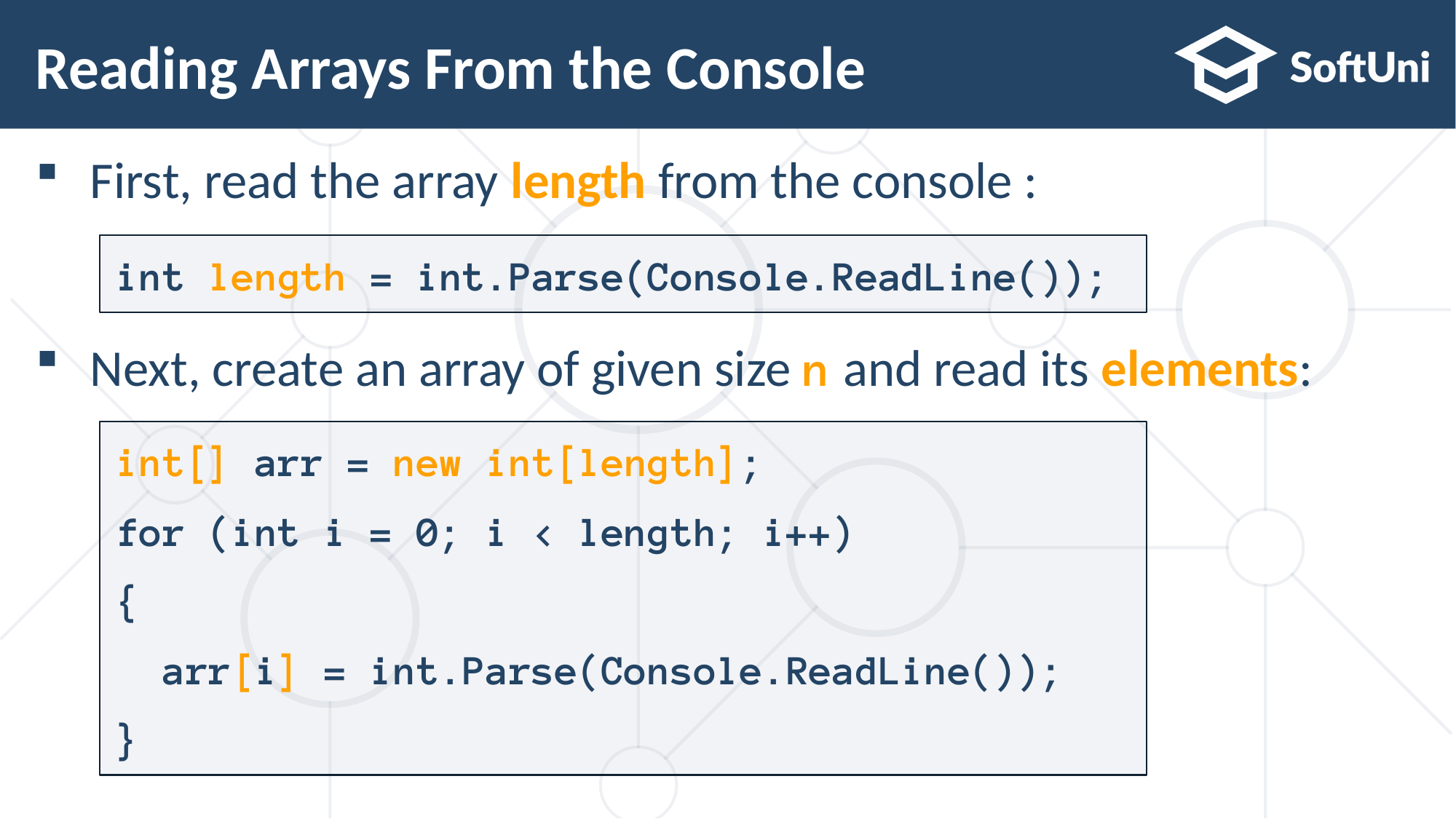

10
# Reading Arrays From the Console
First, read the array length from the console :

Next, create an array of given size n and read its elements:
int length = int.Parse(Console.ReadLine());
int[] arr = new int[length];
for (int i = 0; i < length; i++)
{
  arr[i] = int.Parse(Console.ReadLine());
}